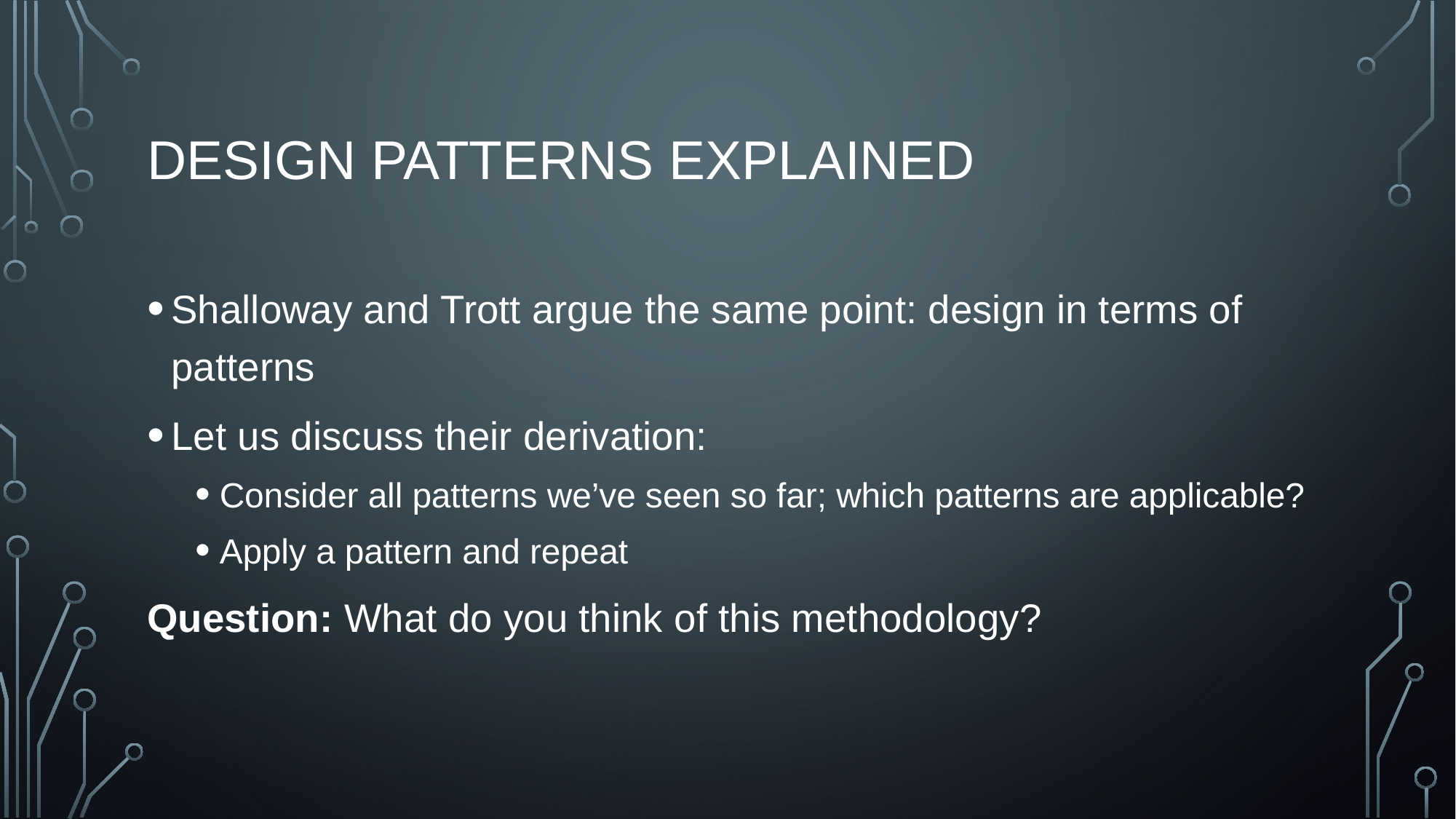

# Design patterns explained
Shalloway and Trott argue the same point: design in terms of patterns
Let us discuss their derivation:
Consider all patterns we’ve seen so far; which patterns are applicable?
Apply a pattern and repeat
Question: What do you think of this methodology?